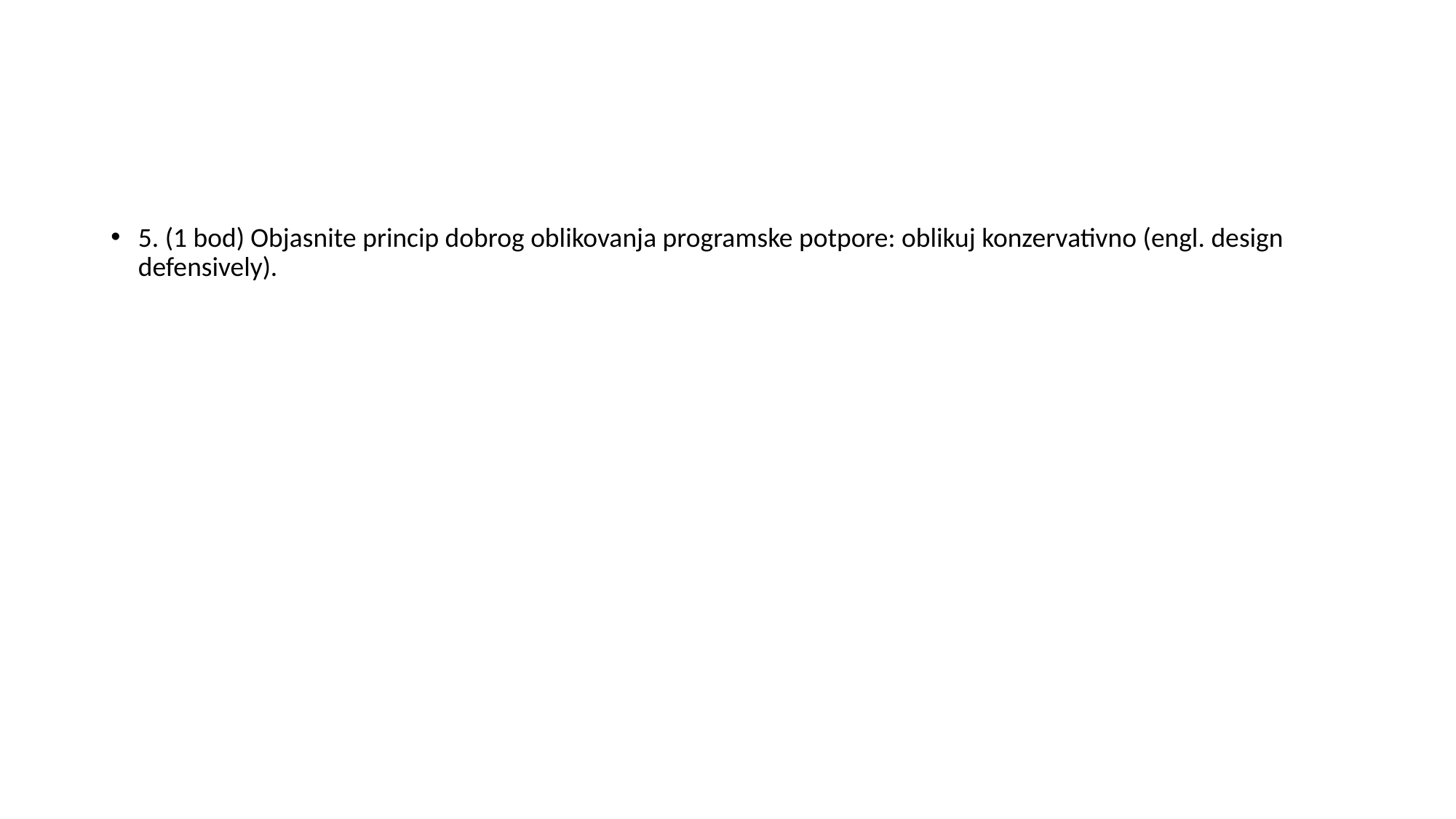

#
5. (1 bod) Objasnite princip dobrog oblikovanja programske potpore: oblikuj konzervativno (engl. design defensively).